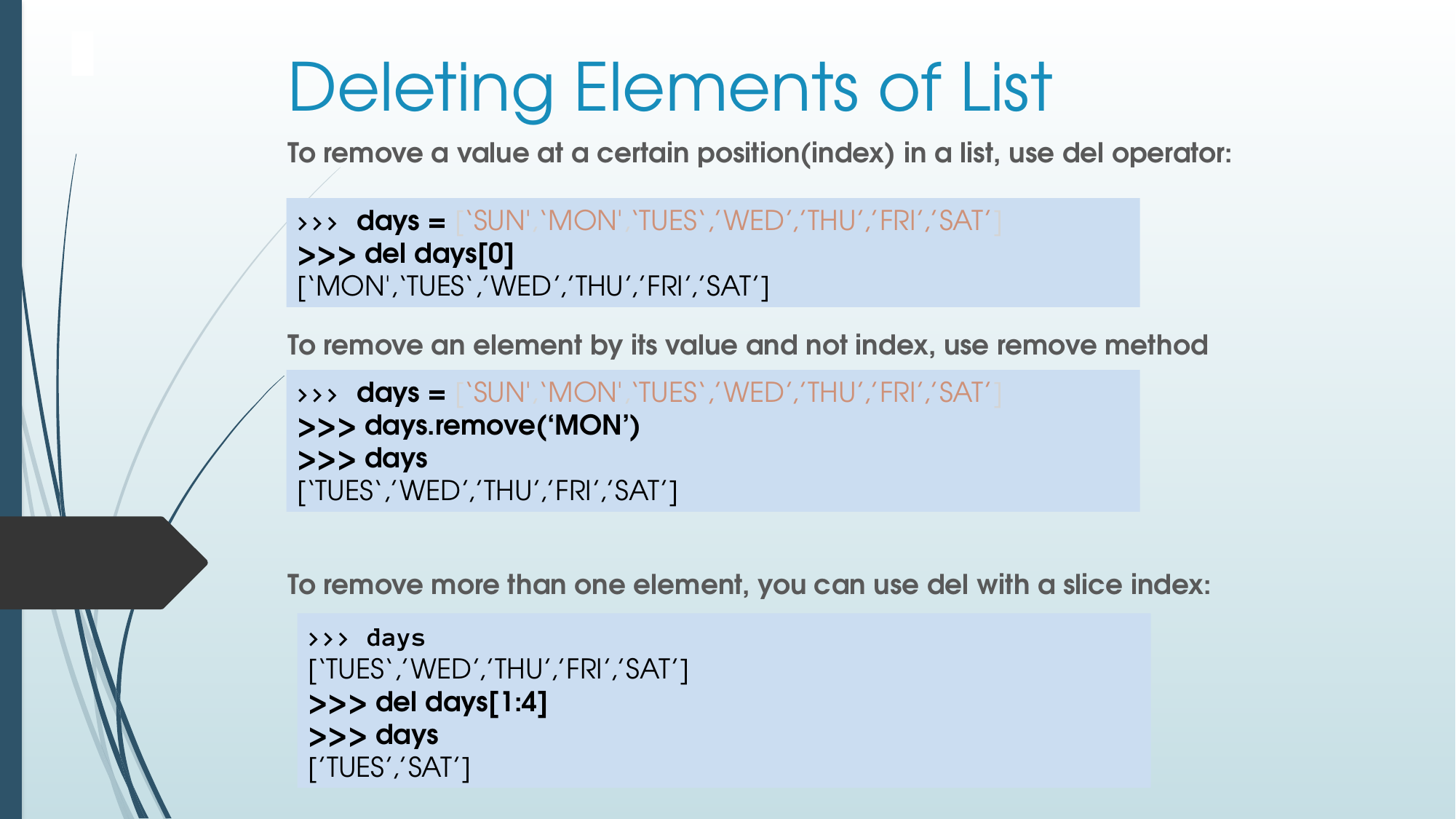

# Deleting Elements of List
To remove a value at a certain position(index) in a list, use del operator:

To remove an element by its value and not index, use remove method

To remove more than one element, you can use del with a slice index:

>>> days = [‘SUN',‘MON',‘TUES‘,’WED’,’THU’,’FRI’,’SAT’]
>>> del days[0]
[‘MON',‘TUES‘,’WED’,’THU’,’FRI’,’SAT’]
>>> days = [‘SUN',‘MON',‘TUES‘,’WED’,’THU’,’FRI’,’SAT’]
>>> days.remove(‘MON’)
>>> days
[‘TUES‘,’WED’,’THU’,’FRI’,’SAT’]
>>> days
[‘TUES‘,’WED’,’THU’,’FRI’,’SAT’]
>>> del days[1:4]
>>> days
[’TUES’,’SAT’]